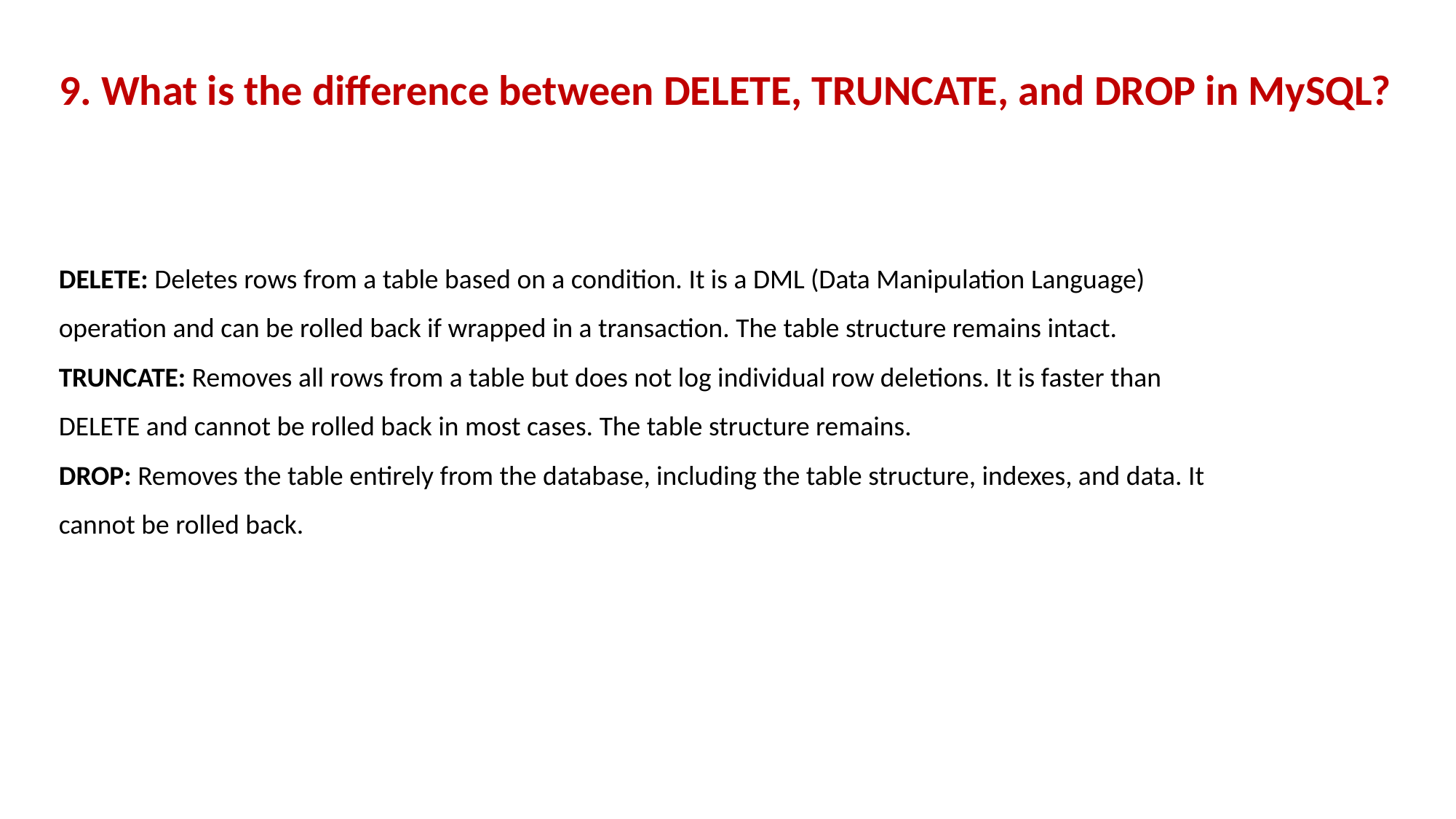

9. What is the difference between DELETE, TRUNCATE, and DROP in MySQL?
DELETE: Deletes rows from a table based on a condition. It is a DML (Data Manipulation Language) operation and can be rolled back if wrapped in a transaction. The table structure remains intact.
TRUNCATE: Removes all rows from a table but does not log individual row deletions. It is faster than DELETE and cannot be rolled back in most cases. The table structure remains.
DROP: Removes the table entirely from the database, including the table structure, indexes, and data. It cannot be rolled back.